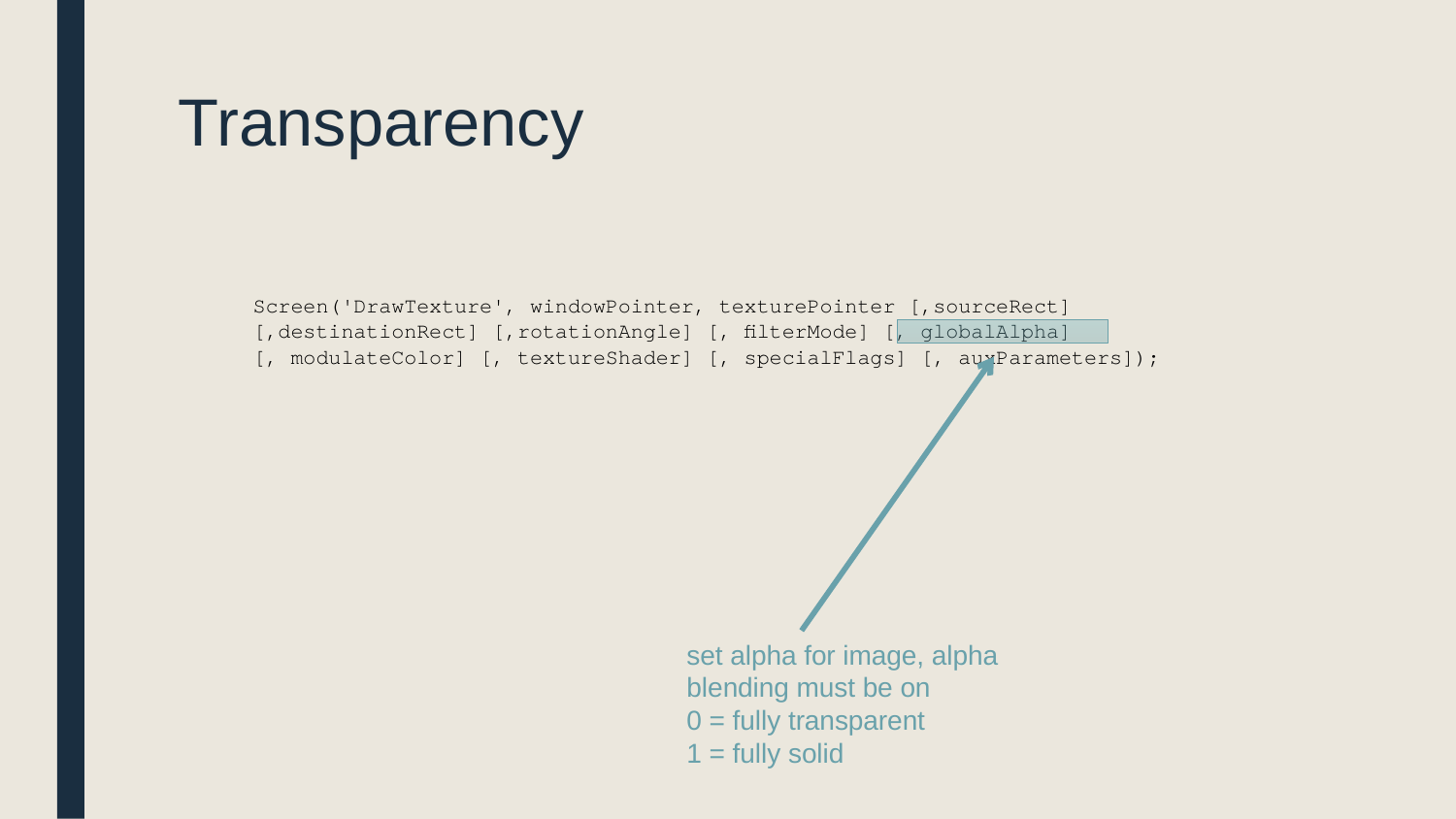

# Transparency
Screen('DrawTexture', windowPointer, texturePointer [,sourceRect] [,destinationRect] [,rotationAngle] [, filterMode] [, globalAlpha]
[, modulateColor] [, textureShader] [, specialFlags] [, auxParameters]);

set alpha for image, alpha blending must be on
0 = fully transparent
1 = fully solid